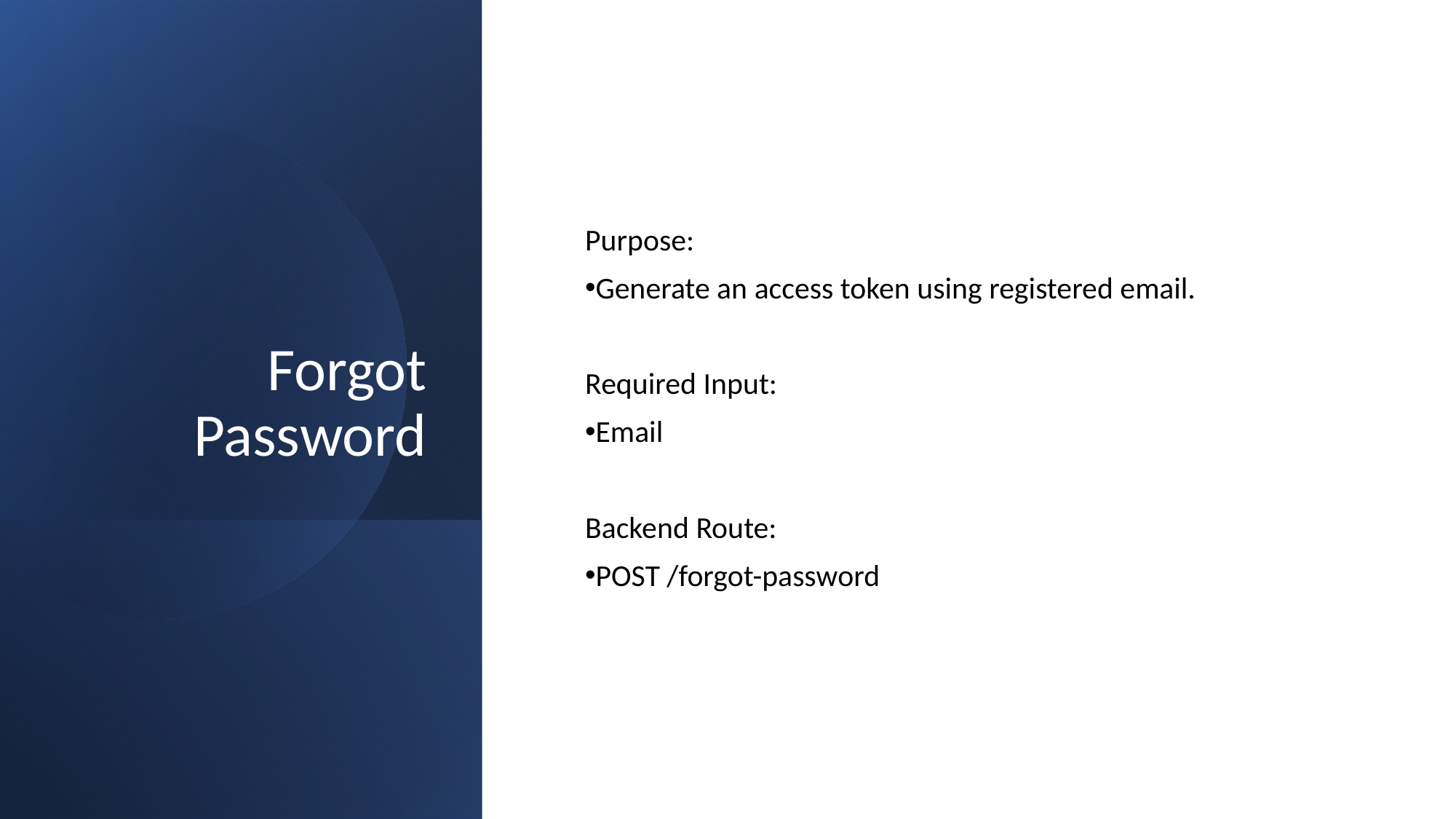

# Forgot Password
Purpose:
Generate an access token using registered email.

Required Input:
Email

Backend Route:
POST /forgot-password